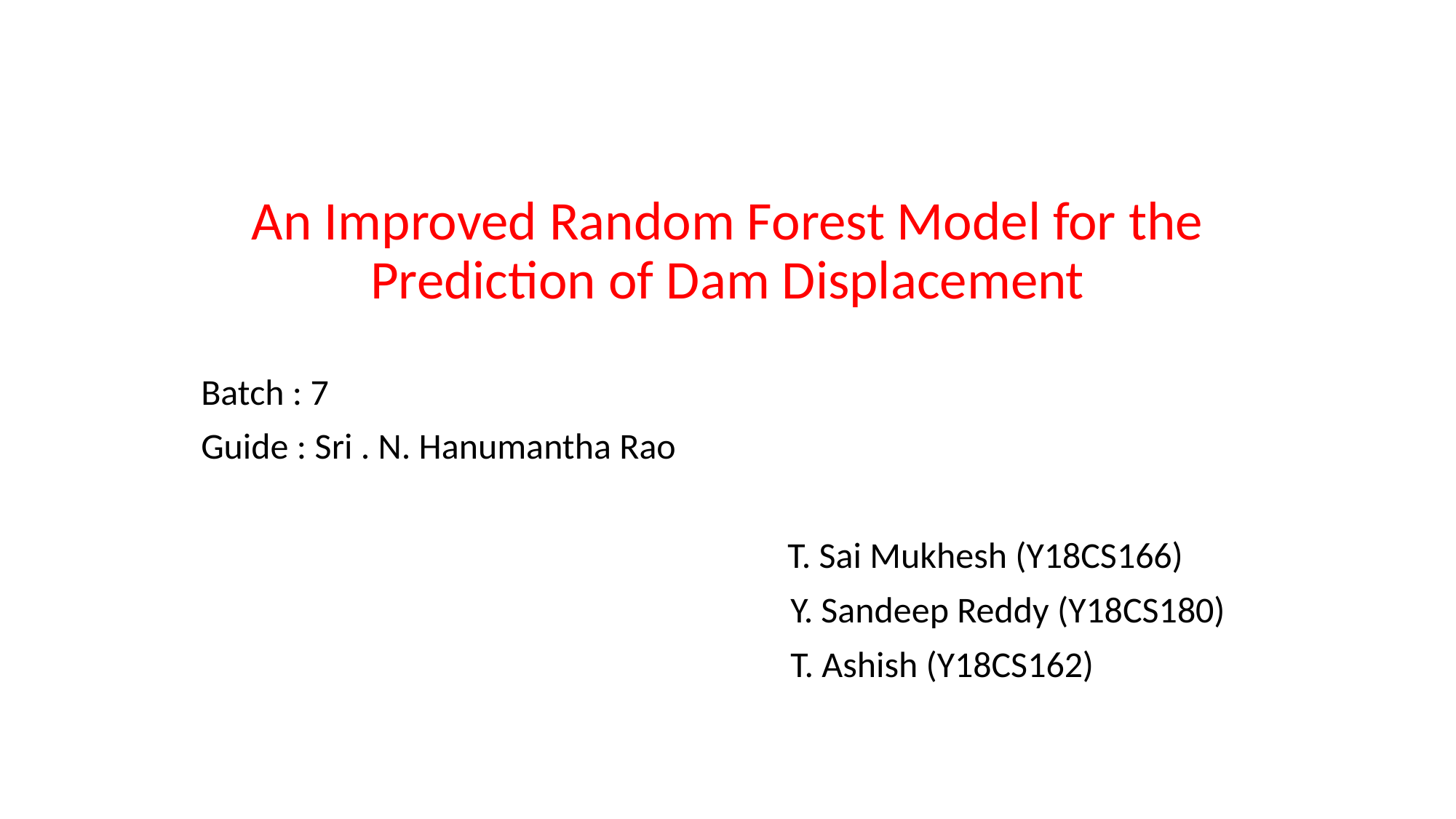

# An Improved Random Forest Model for the Prediction of Dam Displacement
 Batch : 7
 Guide : Sri . N. Hanumantha Rao

                                                           	      T. Sai Mukhesh (Y18CS166)
                                                                         Y. Sandeep Reddy (Y18CS180)
                                                                         T. Ashish (Y18CS162)